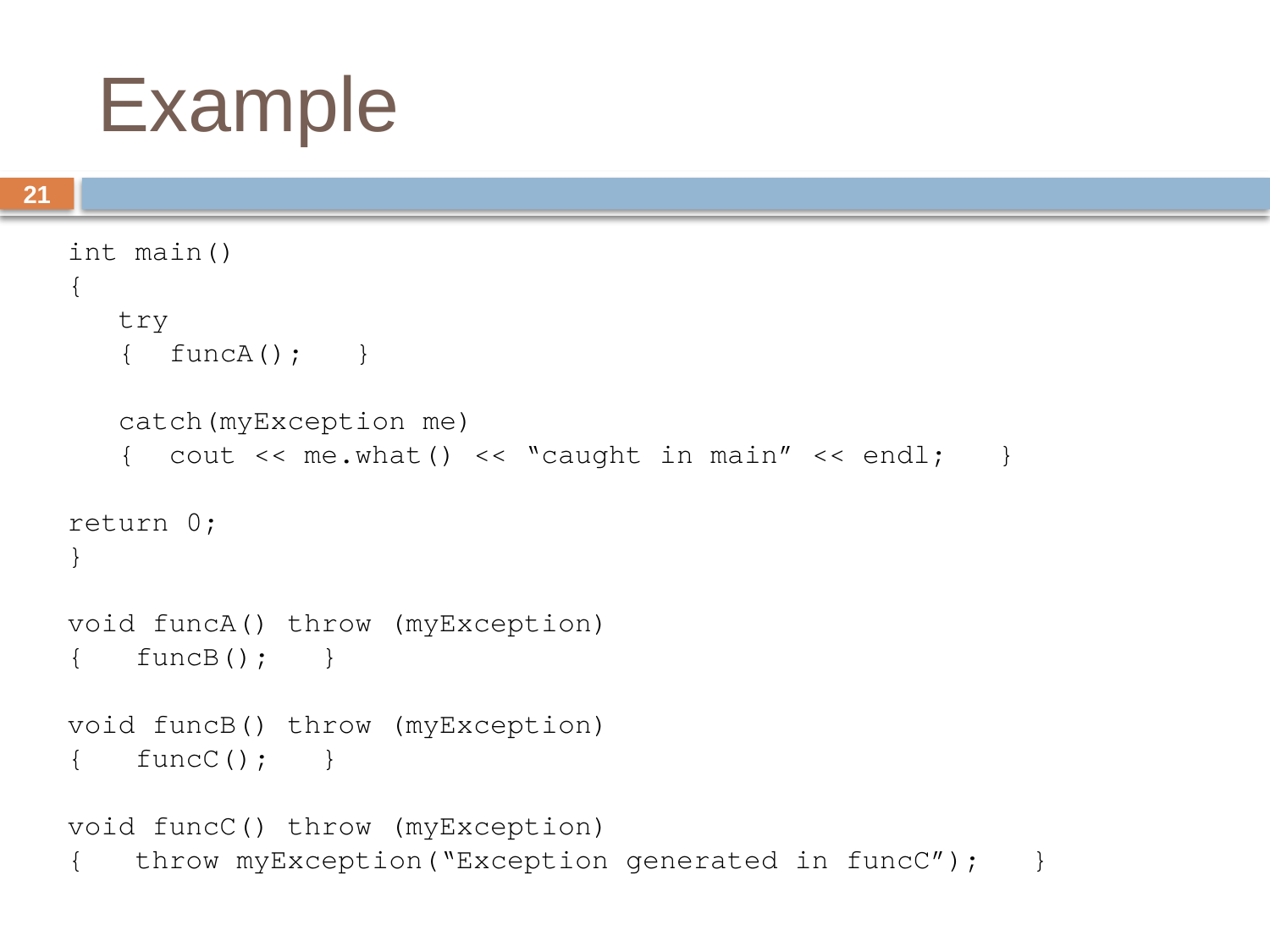

# Example
21
int main()
{
   try
   {  funcA();   }

   catch(myException me)
   {  cout << me.what() << “caught in main” << endl;   }

return 0;
}

void funcA() throw (myException)
{   funcB();   }

void funcB() throw (myException)
{   funcC();   }

void funcC() throw (myException)
{   throw myException(“Exception generated in funcC”);   }